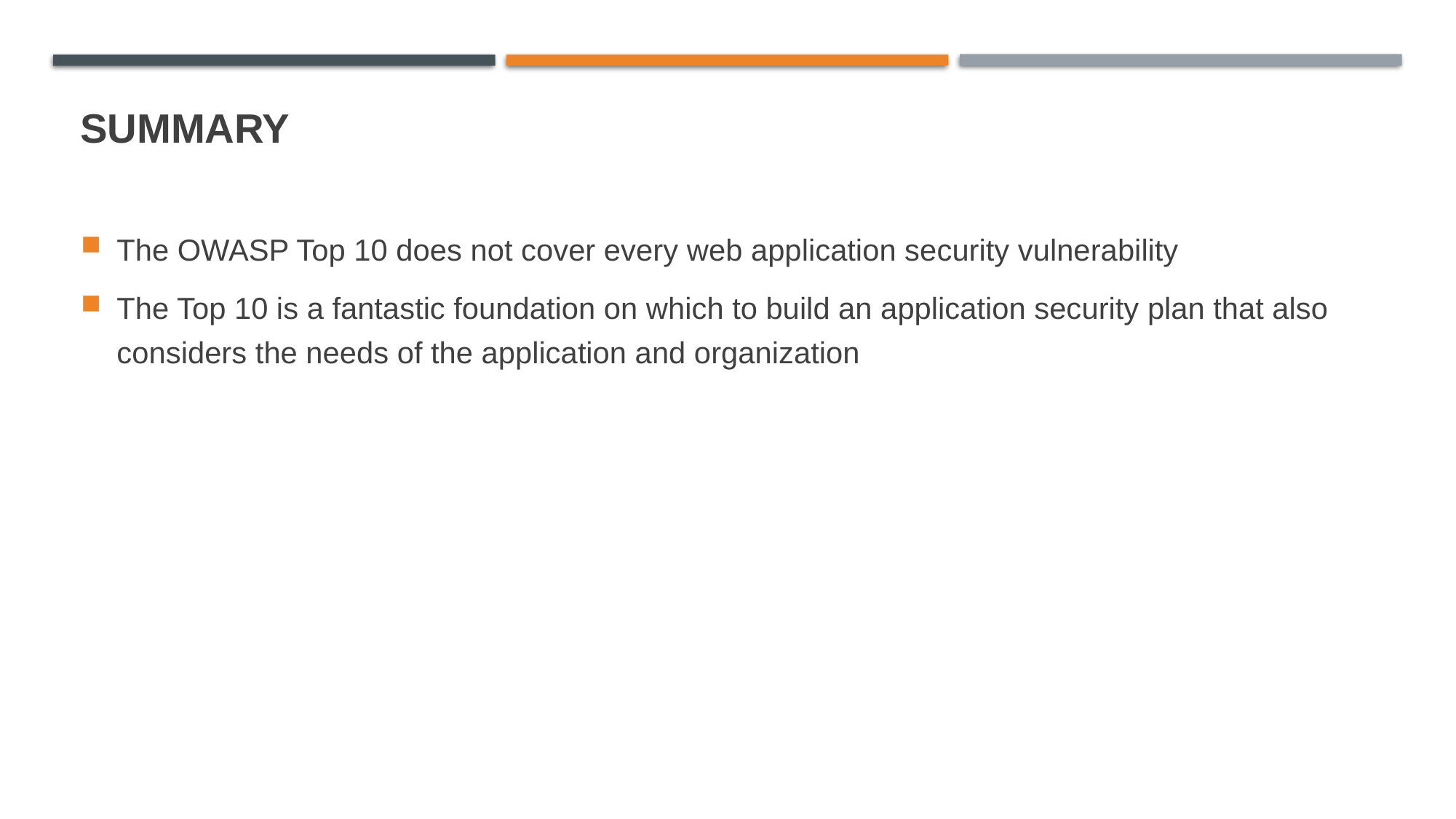

# Summary
The OWASP Top 10 does not cover every web application security vulnerability
The Top 10 is a fantastic foundation on which to build an application security plan that also considers the needs of the application and organization